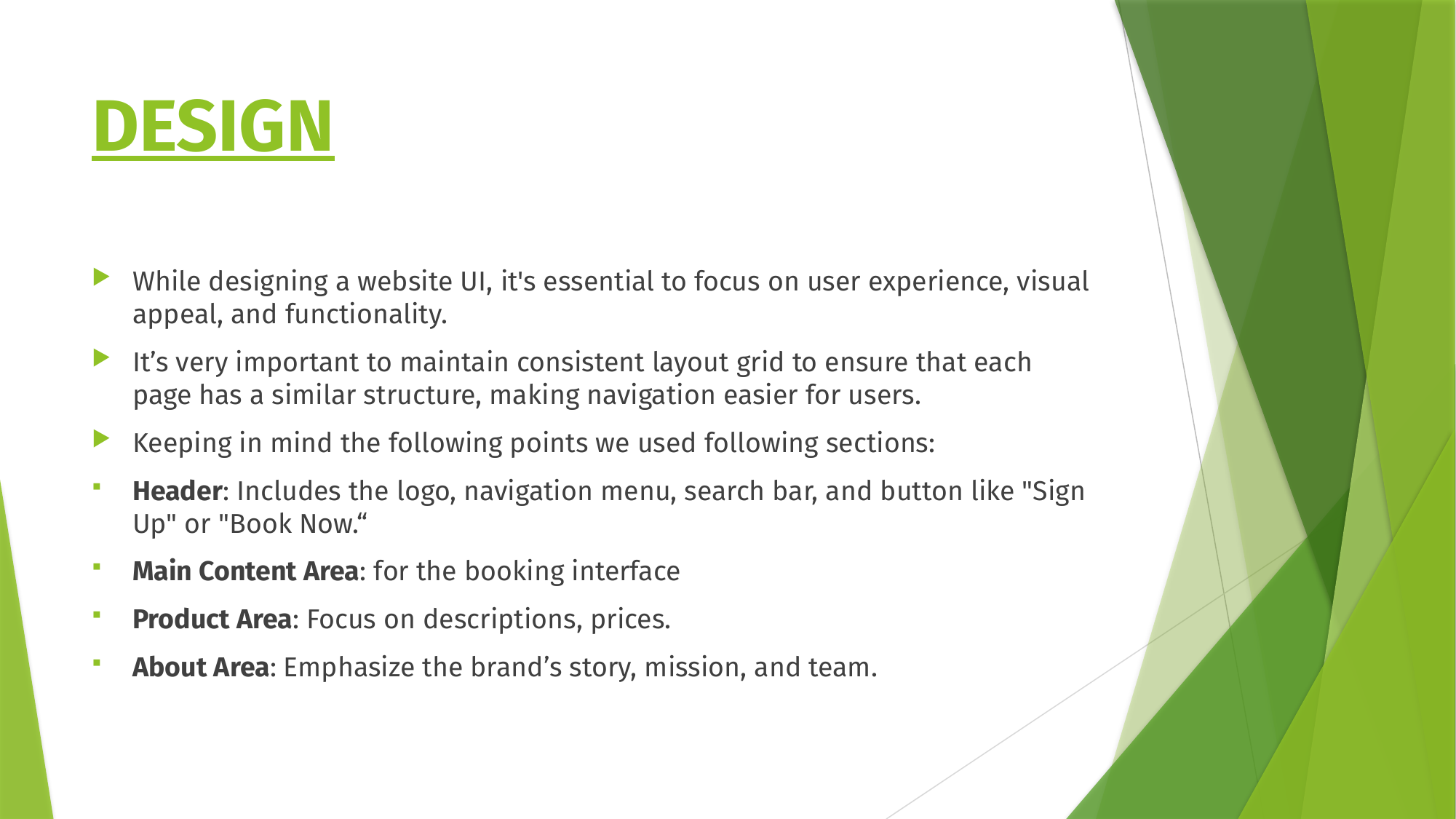

# DESIGN
While designing a website UI, it's essential to focus on user experience, visual appeal, and functionality.
It’s very important to maintain consistent layout grid to ensure that each page has a similar structure, making navigation easier for users.
Keeping in mind the following points we used following sections:
Header: Includes the logo, navigation menu, search bar, and button like "Sign Up" or "Book Now.“
Main Content Area: for the booking interface
Product Area: Focus on descriptions, prices.
About Area: Emphasize the brand’s story, mission, and team.